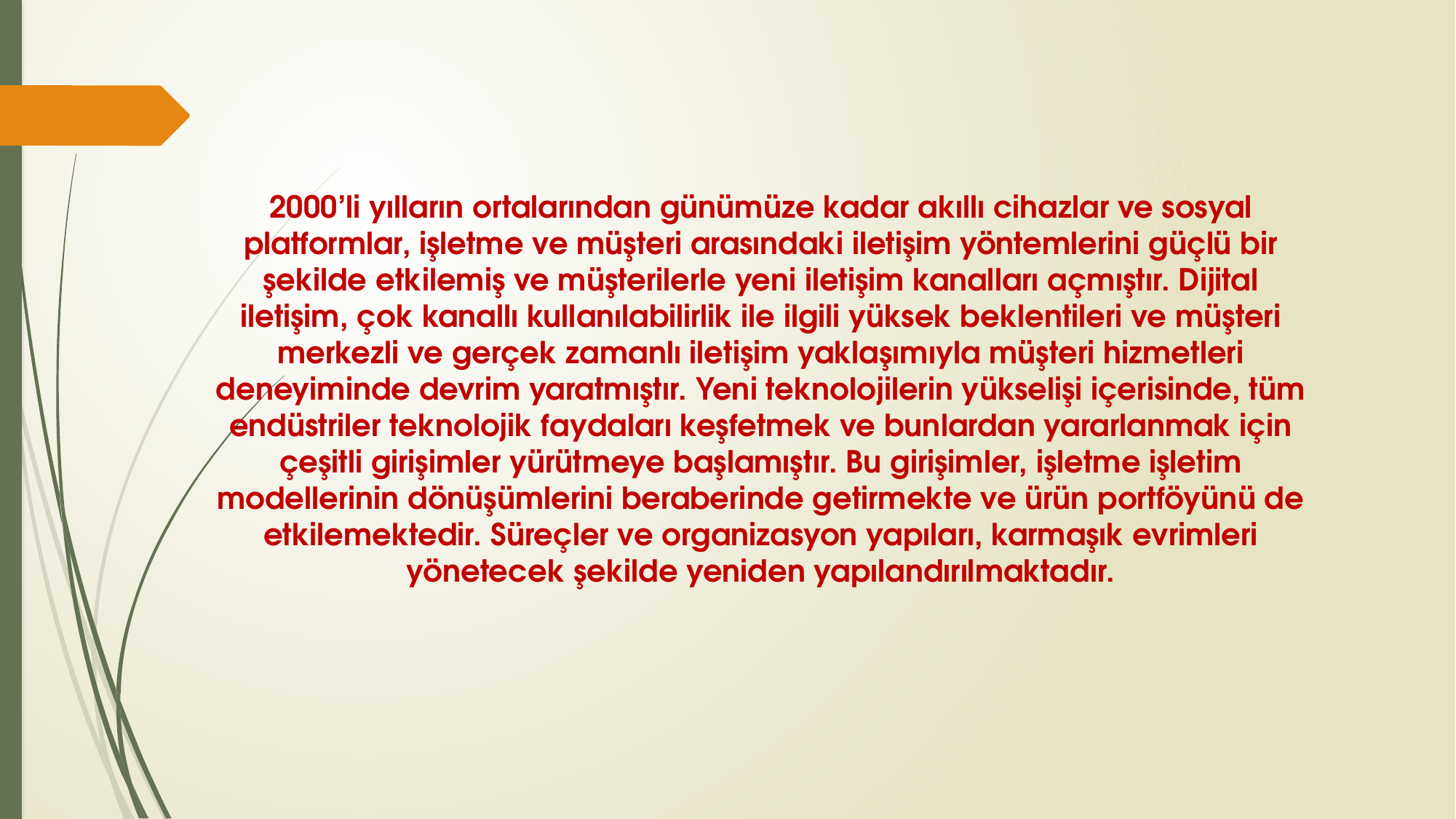

2000’li yılların ortalarından günümüze kadar akıllı cihazlar ve sosyal platformlar, işletme ve müşteri arasındaki iletişim yöntemlerini güçlü bir şekilde etkilemiş ve müşterilerle yeni iletişim kanalları açmıştır. Dijital iletişim, çok kanallı kullanılabilirlik ile ilgili yüksek beklentileri ve müşteri merkezli ve gerçek zamanlı iletişim yaklaşımıyla müşteri hizmetleri deneyiminde devrim yaratmıştır. Yeni teknolojilerin yükselişi içerisinde, tüm endüstriler teknolojik faydaları keşfetmek ve bunlardan yararlanmak için çeşitli girişimler yürütmeye başlamıştır. Bu girişimler, işletme işletim modellerinin dönüşümlerini beraberinde getirmekte ve ürün portföyünü de etkilemektedir. Süreçler ve organizasyon yapıları, karmaşık evrimleri yönetecek şekilde yeniden yapılandırılmaktadır.